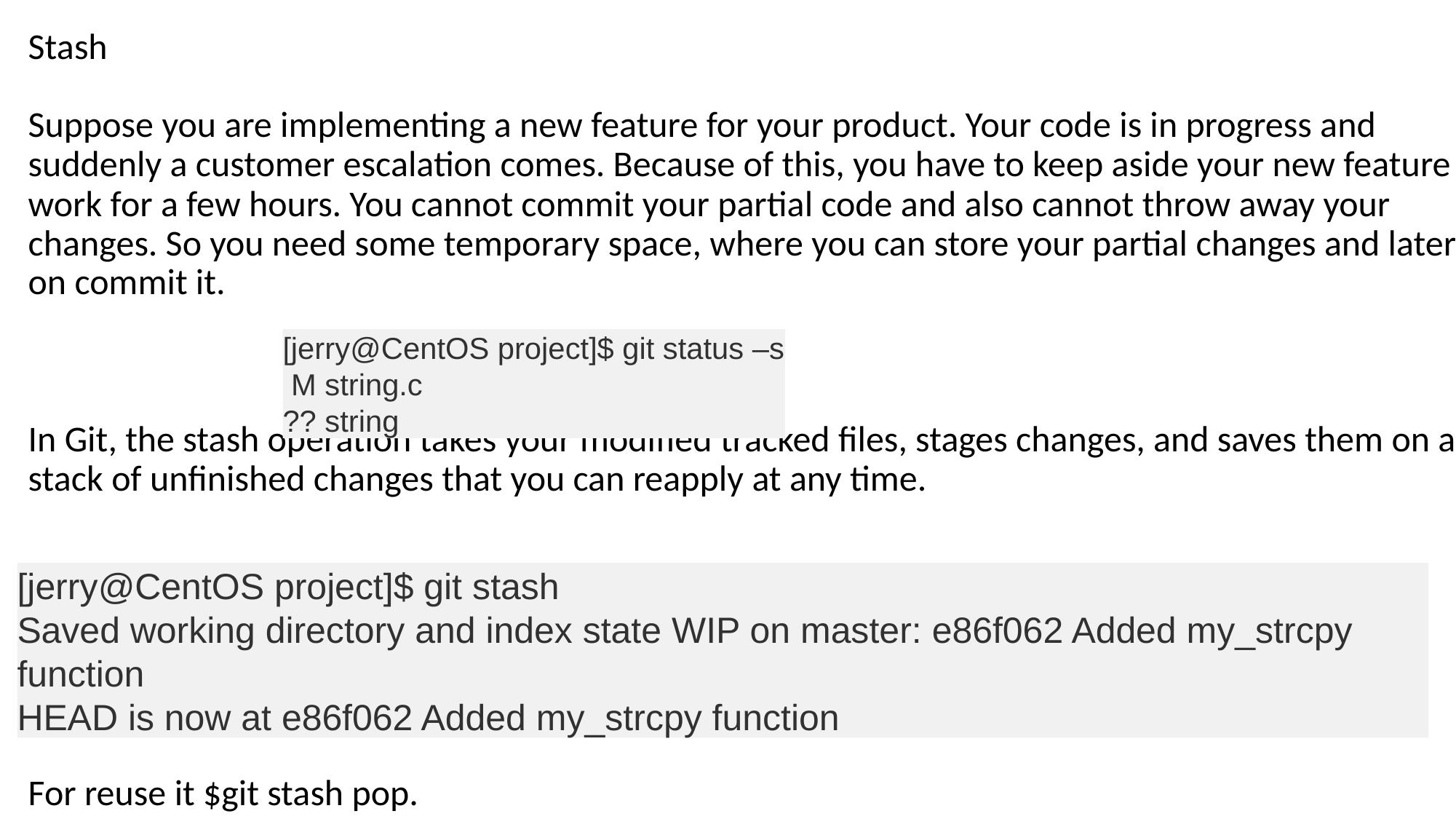

# Stash Suppose you are implementing a new feature for your product. Your code is in progress and suddenly a customer escalation comes. Because of this, you have to keep aside your new feature work for a few hours. You cannot commit your partial code and also cannot throw away your changes. So you need some temporary space, where you can store your partial changes and later on commit it. In Git, the stash operation takes your modified tracked files, stages changes, and saves them on a stack of unfinished changes that you can reapply at any time. For reuse it $git stash pop.
[jerry@CentOS project]$ git status –s
 M string.c
?? string
[jerry@CentOS project]$ git stash
Saved working directory and index state WIP on master: e86f062 Added my_strcpy function
HEAD is now at e86f062 Added my_strcpy function